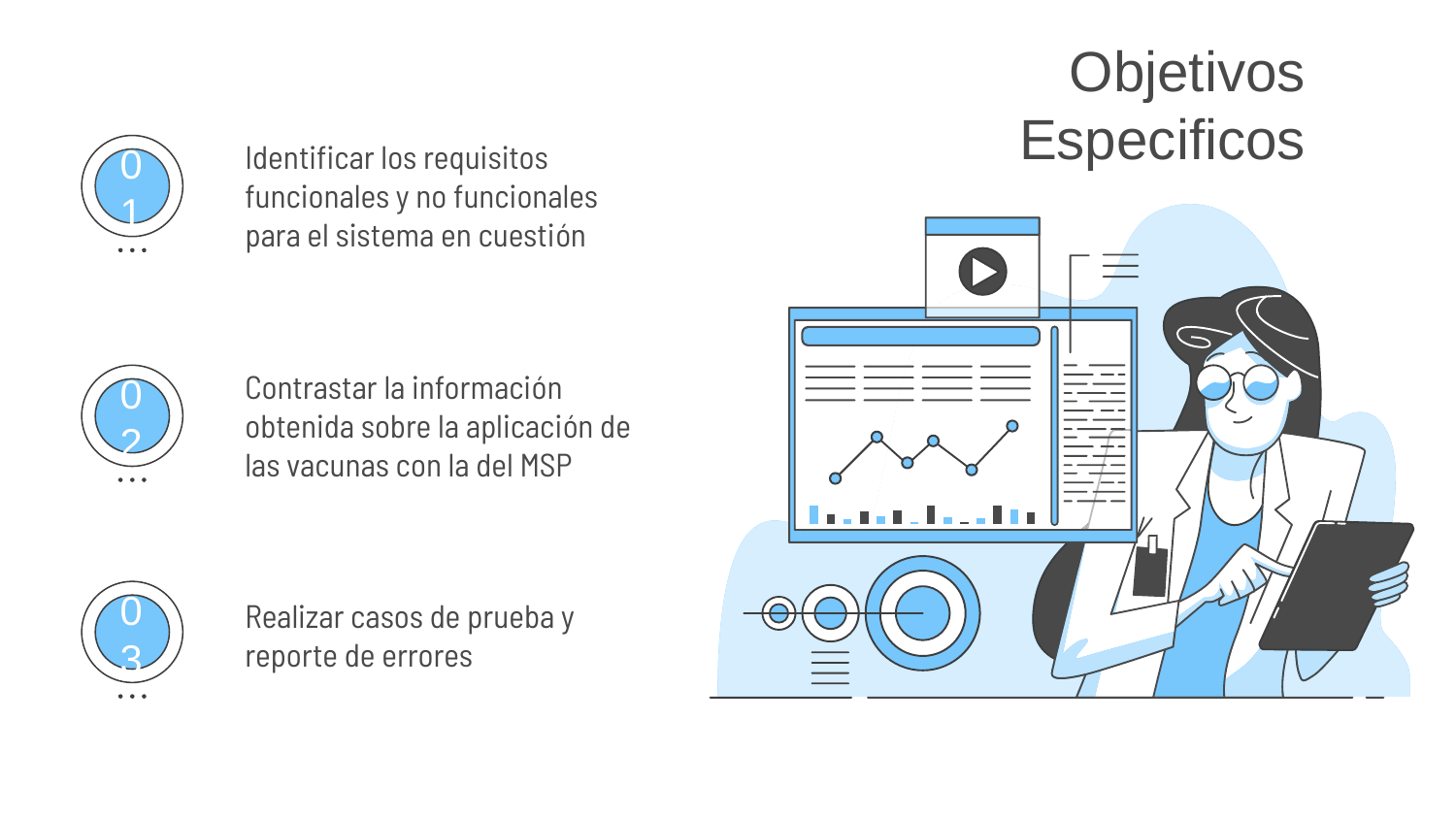

# Objetivos Especificos
Identificar los requisitos funcionales y no funcionales para el sistema en cuestión

01

Contrastar la información obtenida sobre la aplicación de las vacunas con la del MSP

02
Realizar casos de prueba y reporte de errores

03